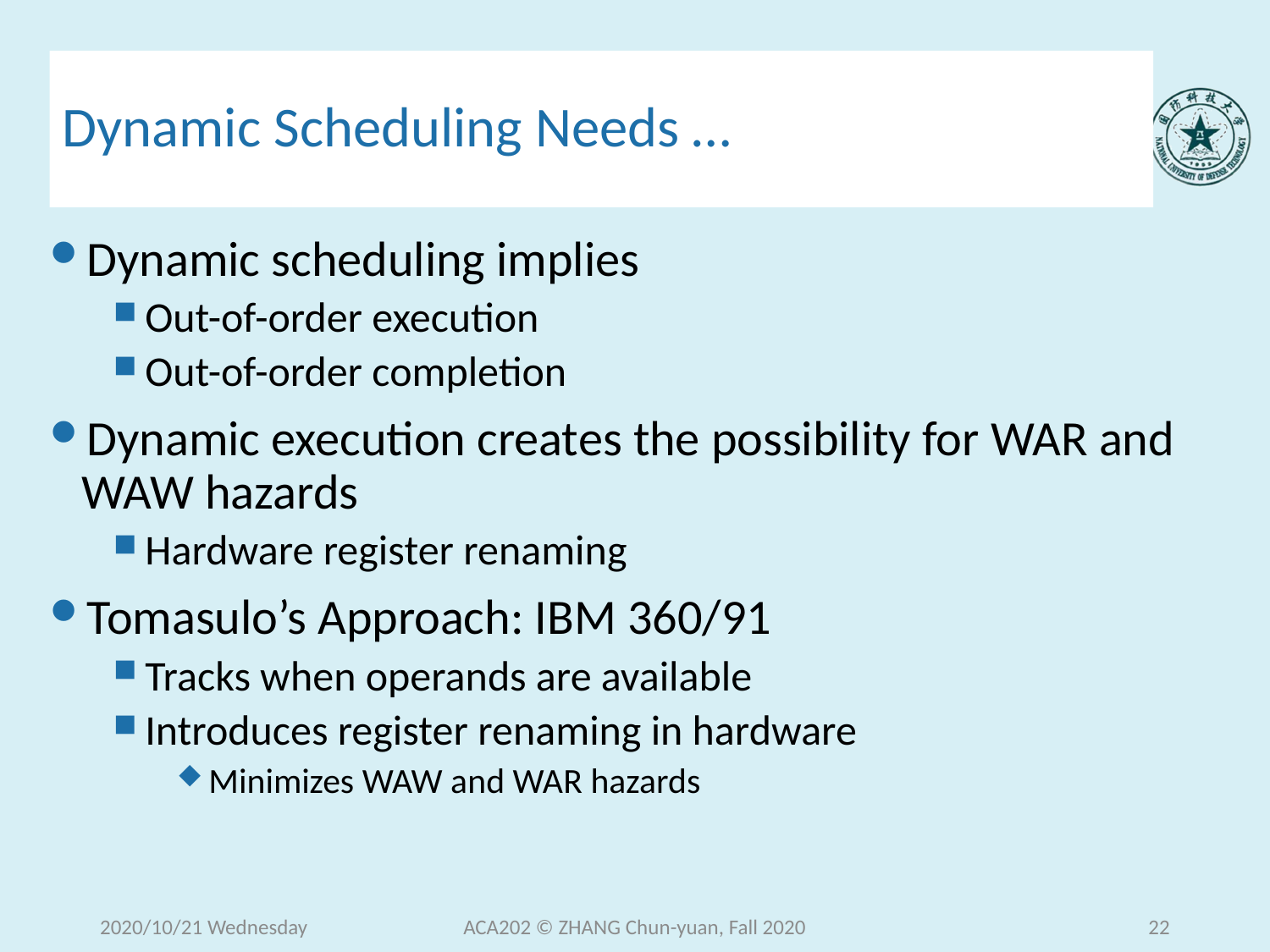

# Dynamic Scheduling Needs …
Dynamic scheduling implies
Out-of-order execution
Out-of-order completion
Dynamic execution creates the possibility for WAR and WAW hazards
Hardware register renaming
Tomasulo’s Approach: IBM 360/91
Tracks when operands are available
Introduces register renaming in hardware
Minimizes WAW and WAR hazards
2020/10/21 Wednesday
ACA202 © ZHANG Chun-yuan, Fall 2020
22